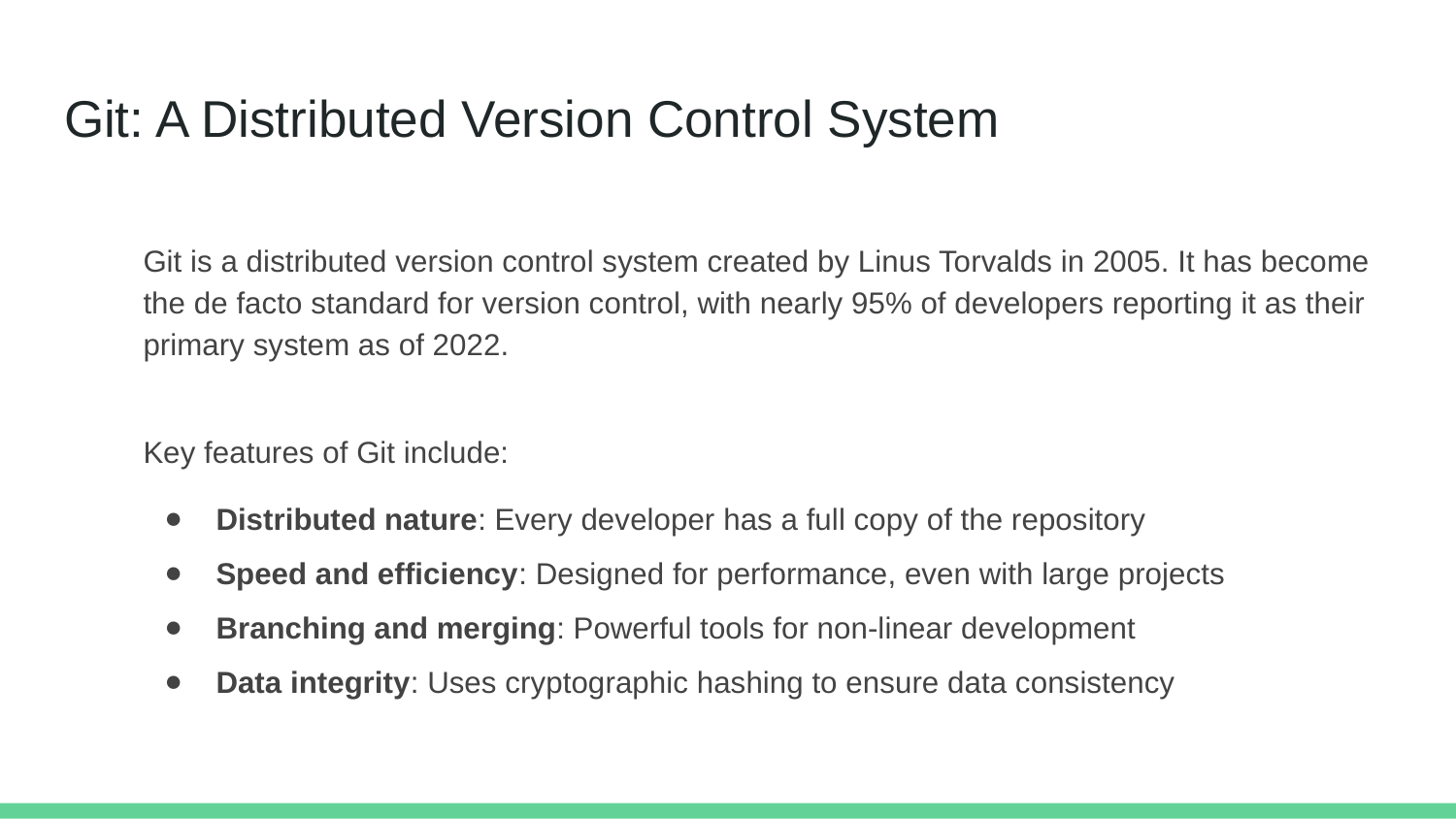

# Git: A Distributed Version Control System
Git is a distributed version control system created by Linus Torvalds in 2005. It has become the de facto standard for version control, with nearly 95% of developers reporting it as their primary system as of 2022.

Key features of Git include:
Distributed nature: Every developer has a full copy of the repository
Speed and efficiency: Designed for performance, even with large projects
Branching and merging: Powerful tools for non-linear development
Data integrity: Uses cryptographic hashing to ensure data consistency